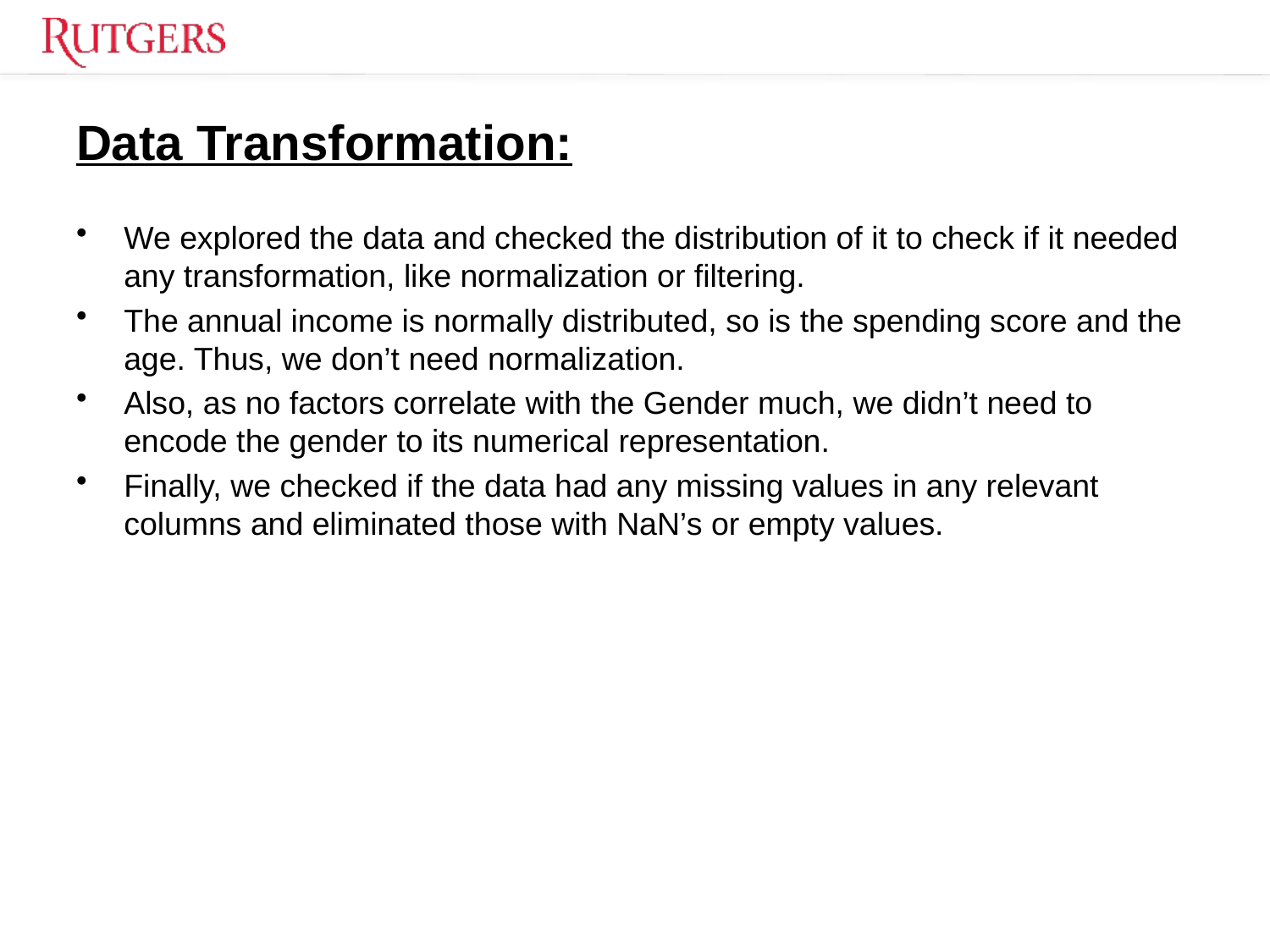

# Data Transformation:
We explored the data and checked the distribution of it to check if it needed any transformation, like normalization or filtering.
The annual income is normally distributed, so is the spending score and the age. Thus, we don’t need normalization.
Also, as no factors correlate with the Gender much, we didn’t need to encode the gender to its numerical representation.
Finally, we checked if the data had any missing values in any relevant columns and eliminated those with NaN’s or empty values.